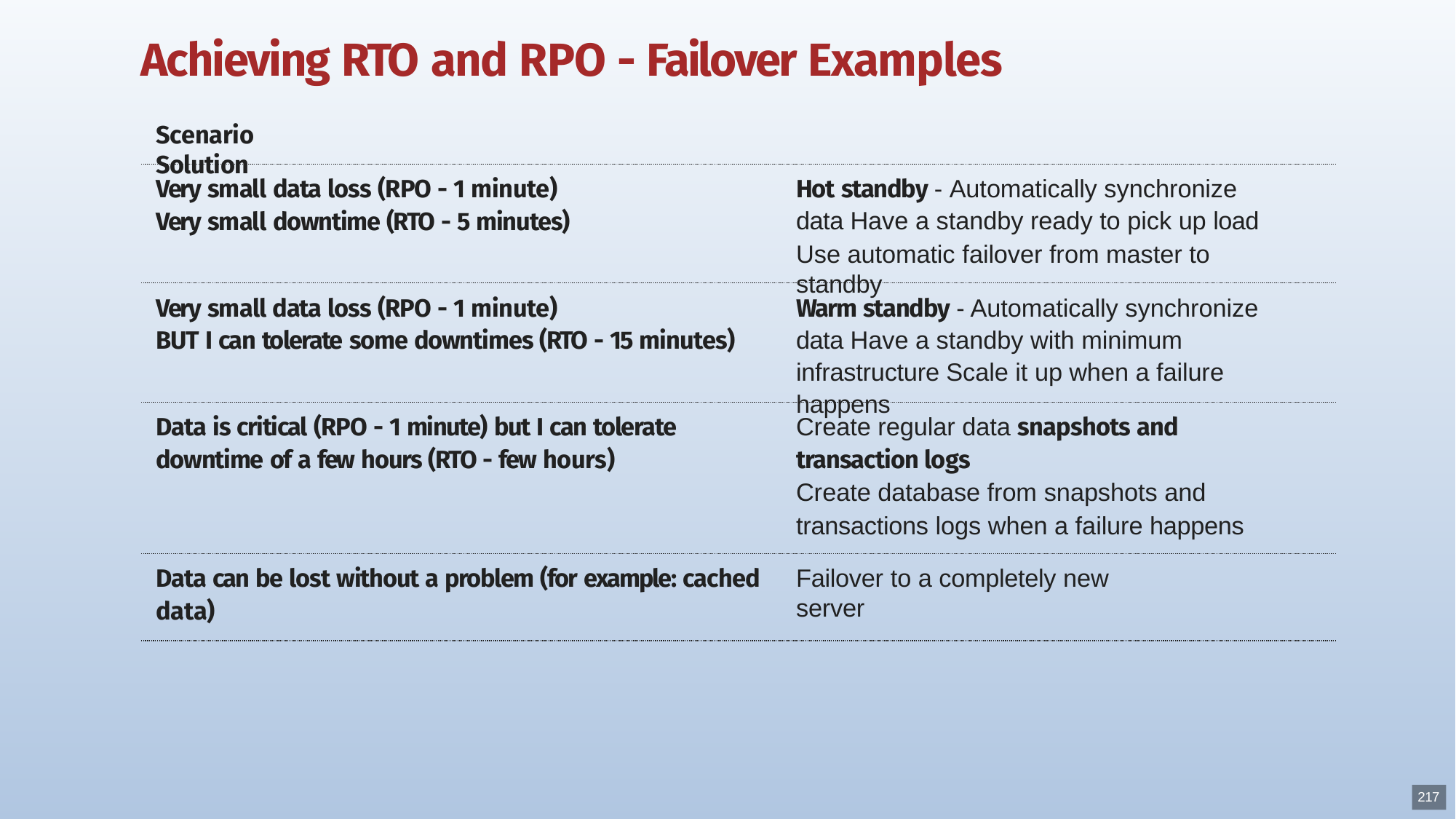

# Achieving RTO and RPO - Failover Examples
Scenario	Solution

Very small data loss (RPO - 1 minute) Very small downtime (RTO - 5 minutes)
Hot standby - Automatically synchronize data Have a standby ready to pick up load
Use automatic failover from master to standby

Very small data loss (RPO - 1 minute)
BUT I can tolerate some downtimes (RTO - 15 minutes)
Warm standby - Automatically synchronize data Have a standby with minimum infrastructure Scale it up when a failure happens

Data is critical (RPO - 1 minute) but I can tolerate downtime of a few hours (RTO - few hours)
Create regular data snapshots and transaction logs
Create database from snapshots and transactions logs when a failure happens

Data can be lost without a problem (for example: cached data)
Failover to a completely new server

217